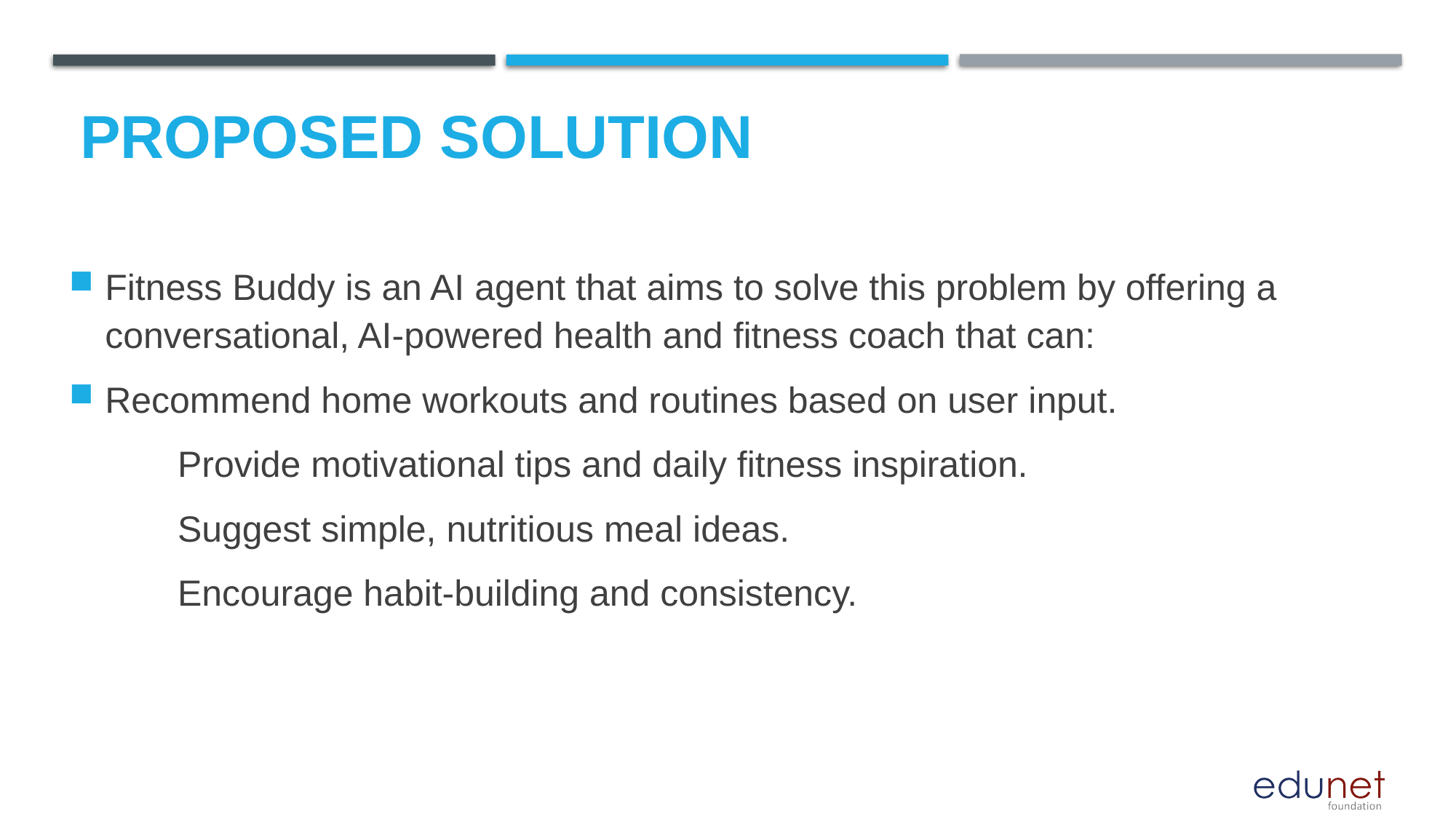

# Proposed Solution
Fitness Buddy is an AI agent that aims to solve this problem by offering a conversational, AI-powered health and fitness coach that can:
Recommend home workouts and routines based on user input.
	Provide motivational tips and daily fitness inspiration.
	Suggest simple, nutritious meal ideas.
	Encourage habit-building and consistency.